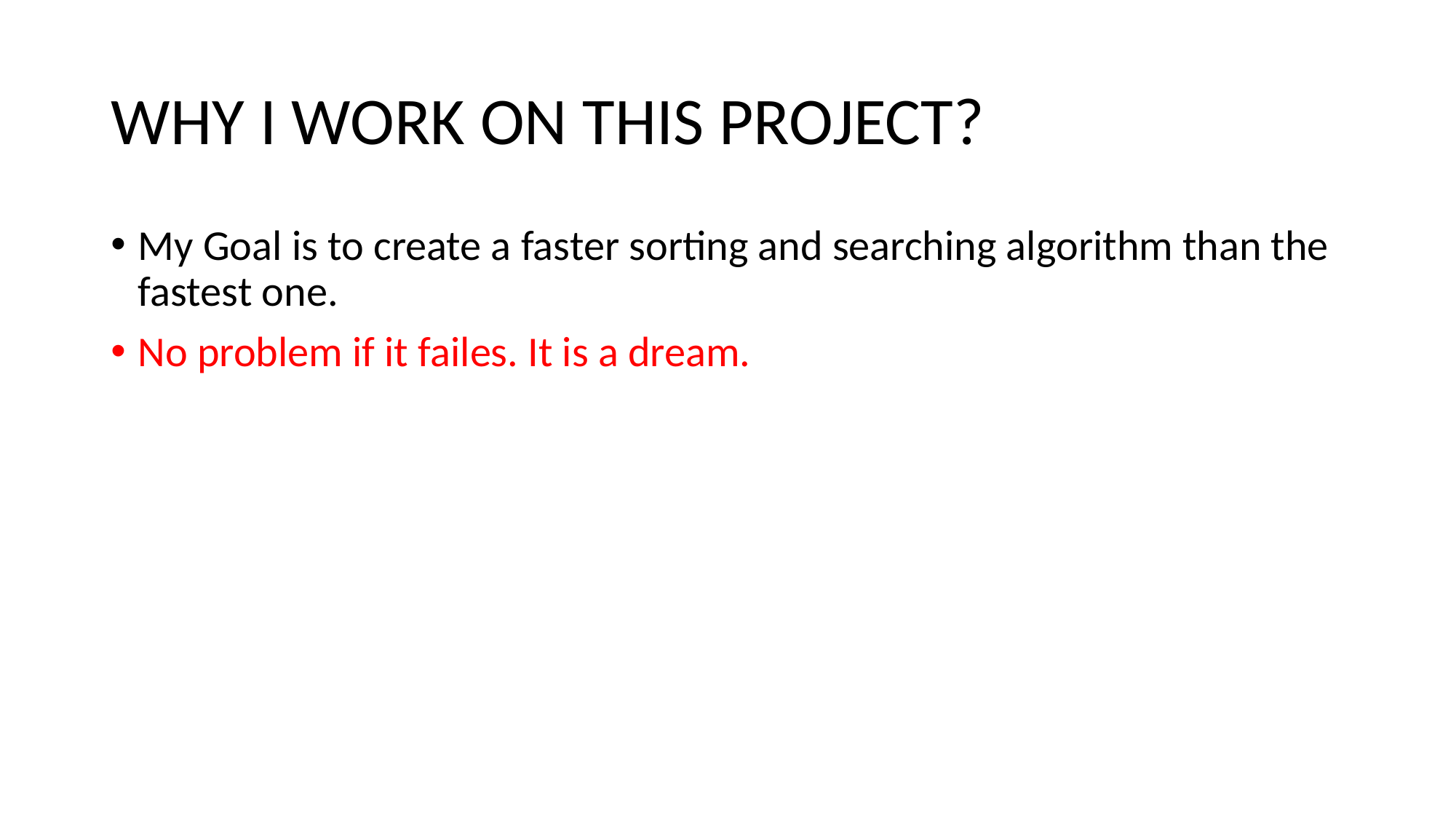

# WHY I WORK ON THIS PROJECT?
My Goal is to create a faster sorting and searching algorithm than the fastest one.
No problem if it failes. It is a dream.